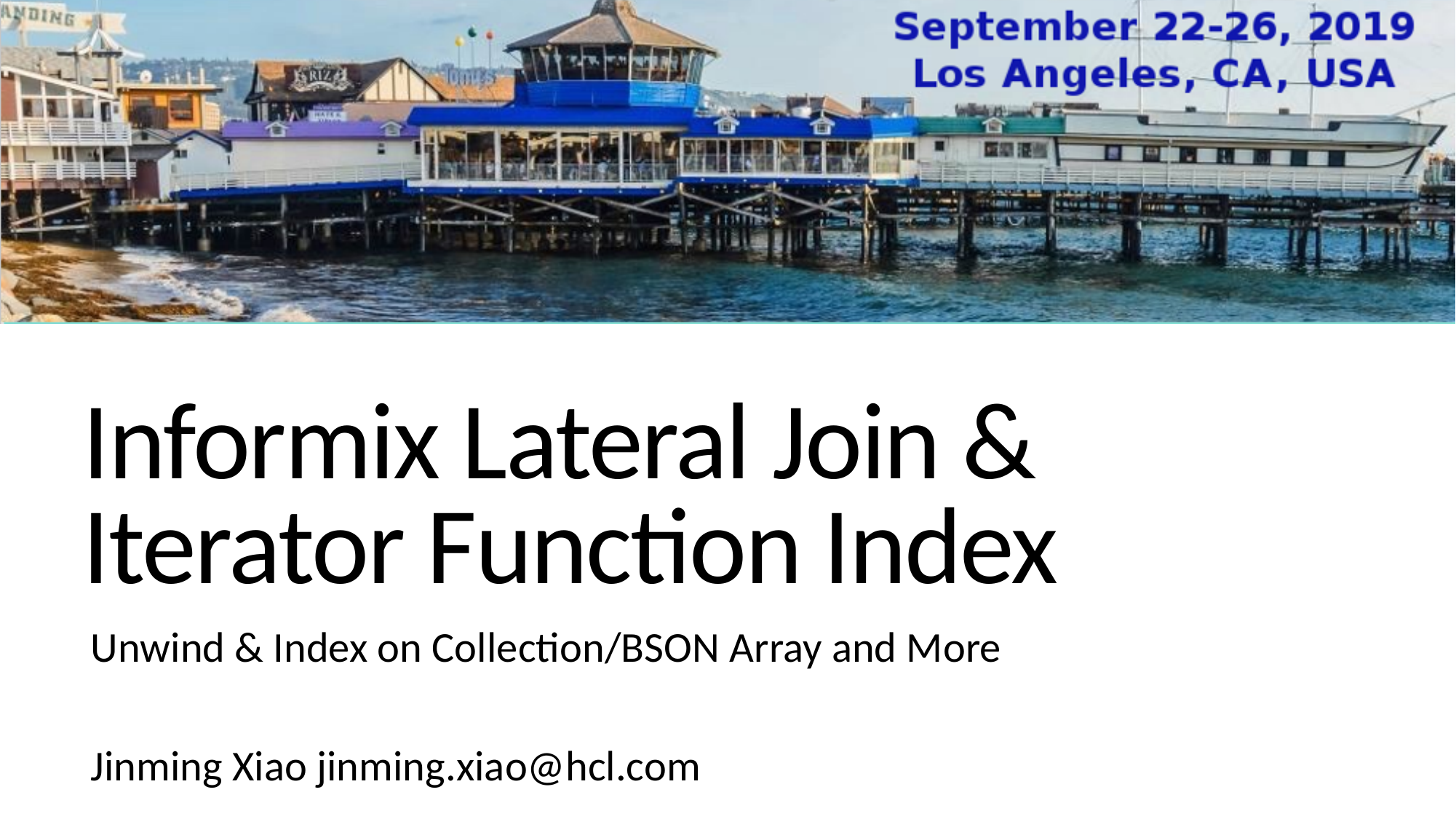

# Informix Lateral Join & Iterator Function Index
Unwind & Index on Collection/BSON Array and More

Jinming Xiao jinming.xiao@hcl.com
1